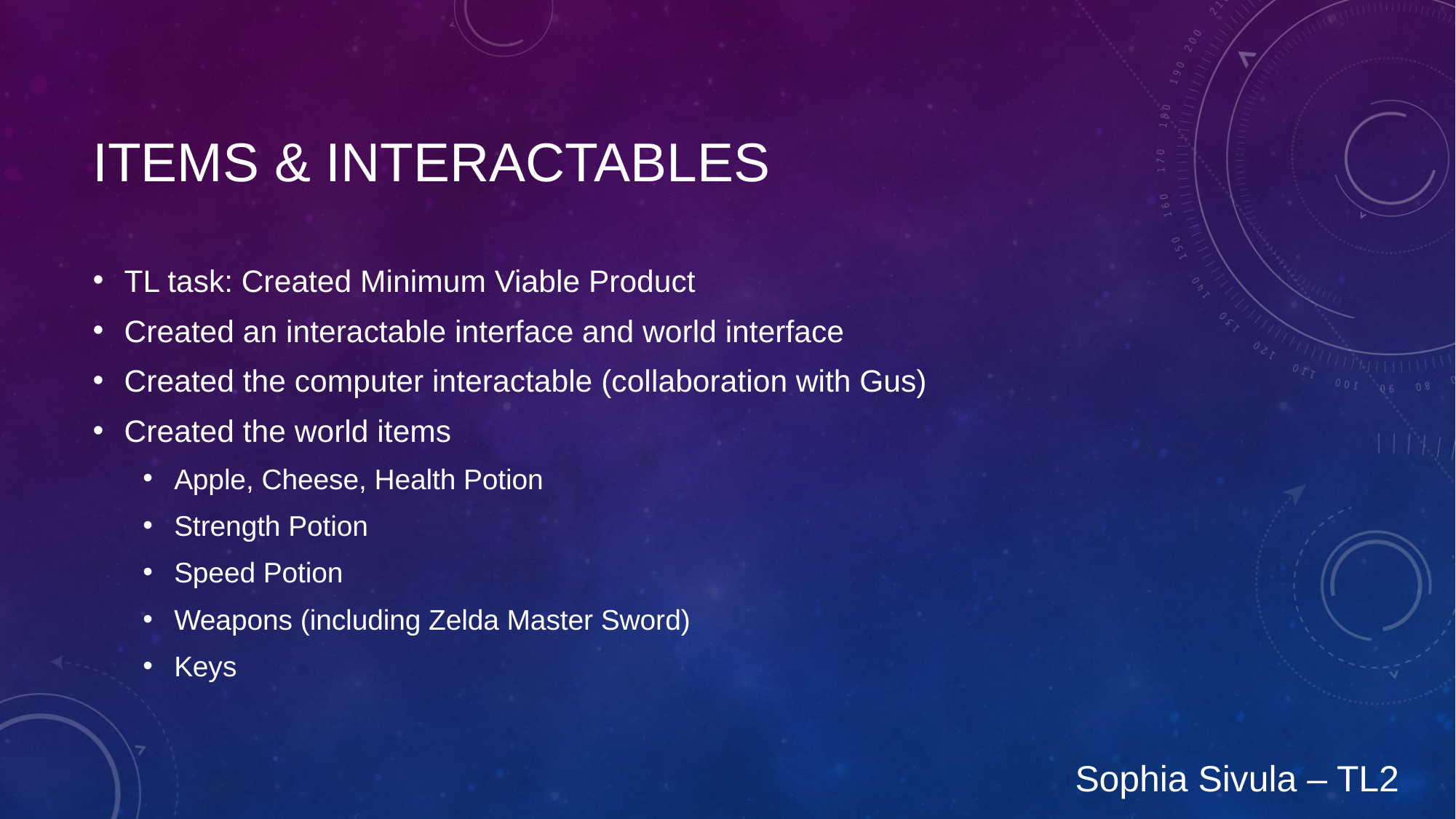

# items & interactableS
TL task: Created Minimum Viable Product
Created an interactable interface and world interface
Created the computer interactable (collaboration with Gus)
Created the world items
Apple, Cheese, Health Potion
Strength Potion
Speed Potion
Weapons (including Zelda Master Sword)
Keys

Sophia Sivula – TL2